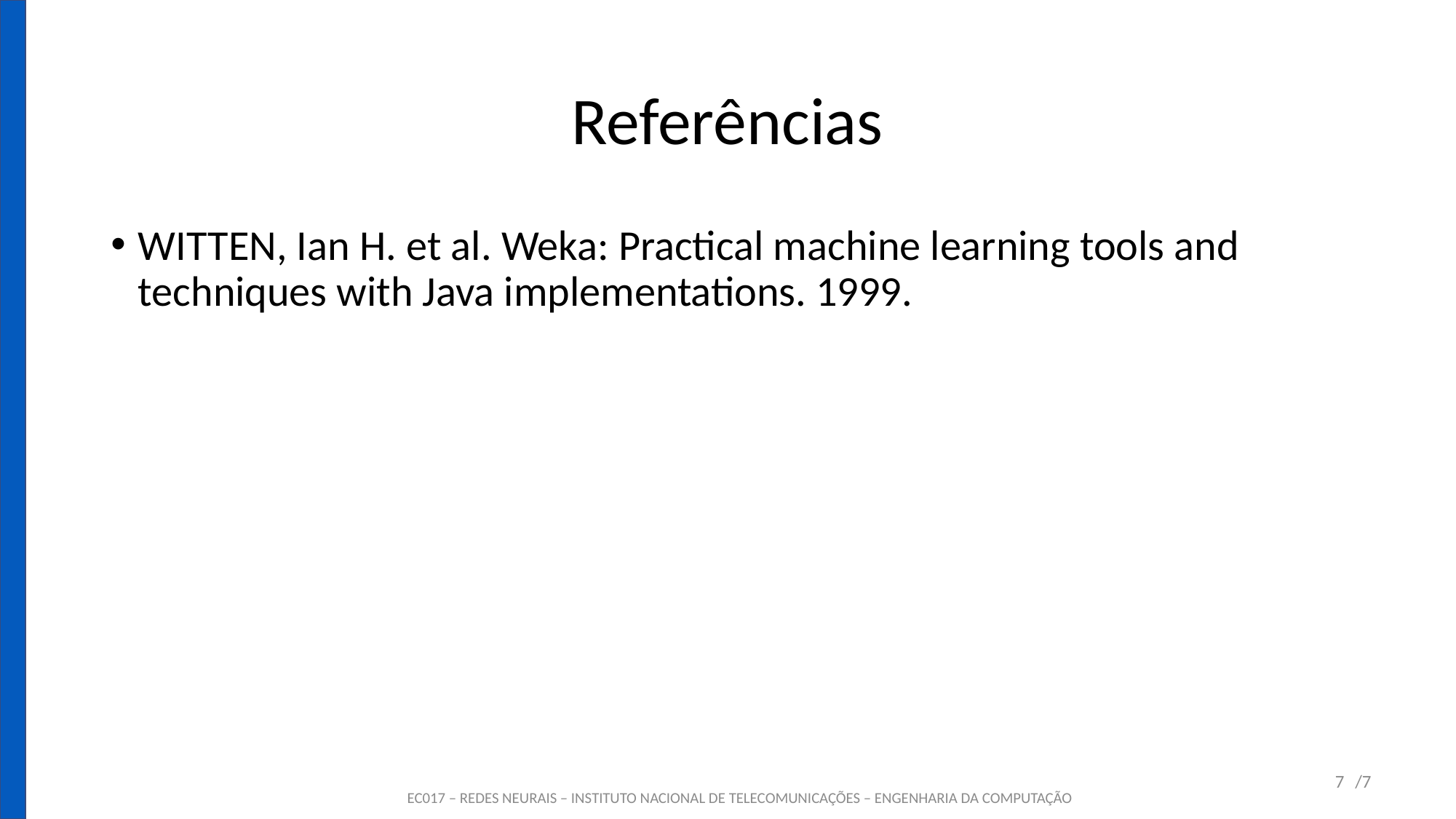

# Referências
WITTEN, Ian H. et al. Weka: Practical machine learning tools and techniques with Java implementations. 1999.
7
/7
EC017 – REDES NEURAIS – INSTITUTO NACIONAL DE TELECOMUNICAÇÕES – ENGENHARIA DA COMPUTAÇÃO